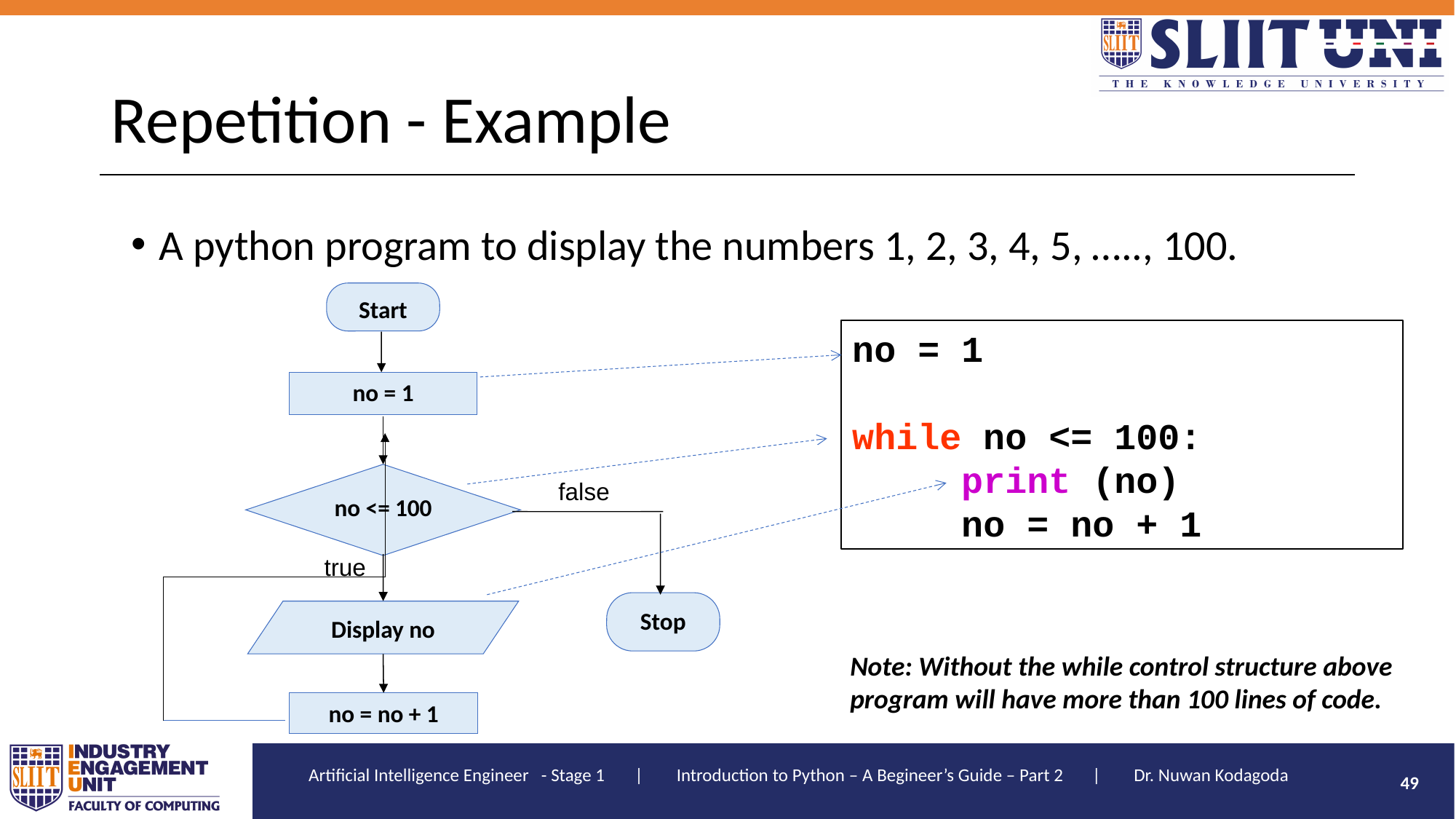

# Repetition - Example
A python program to display the numbers 1, 2, 3, 4, 5, ….., 100.

Start

no = 1

no <= 100

Stop
Display no

no = no + 1
false
true
no = 1

while no <= 100:
	print (no)
	no = no + 1
Note: Without the while control structure above program will have more than 100 lines of code.
49